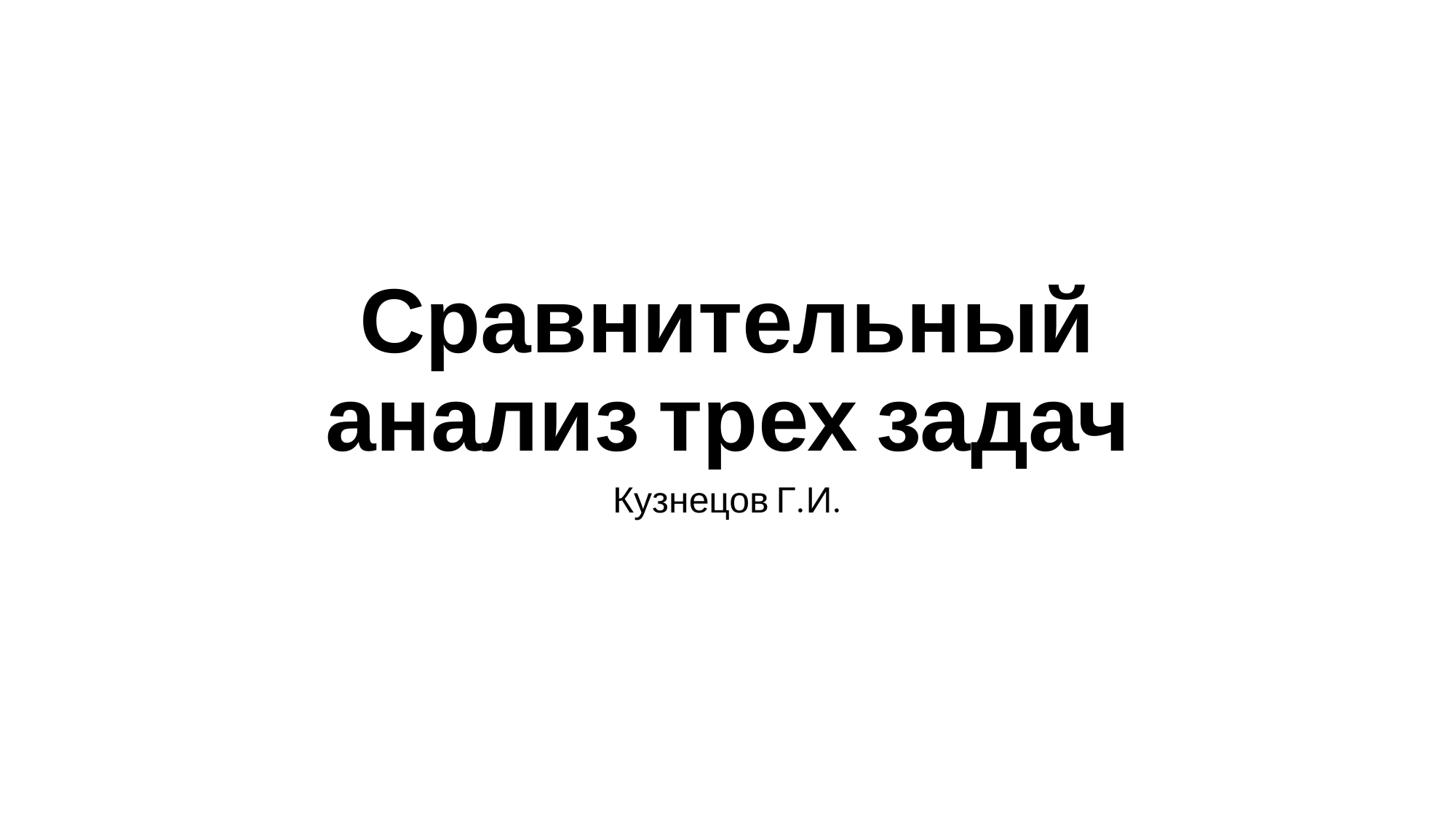

# Сравнительный анализ трех задач
Кузнецов Г.И.